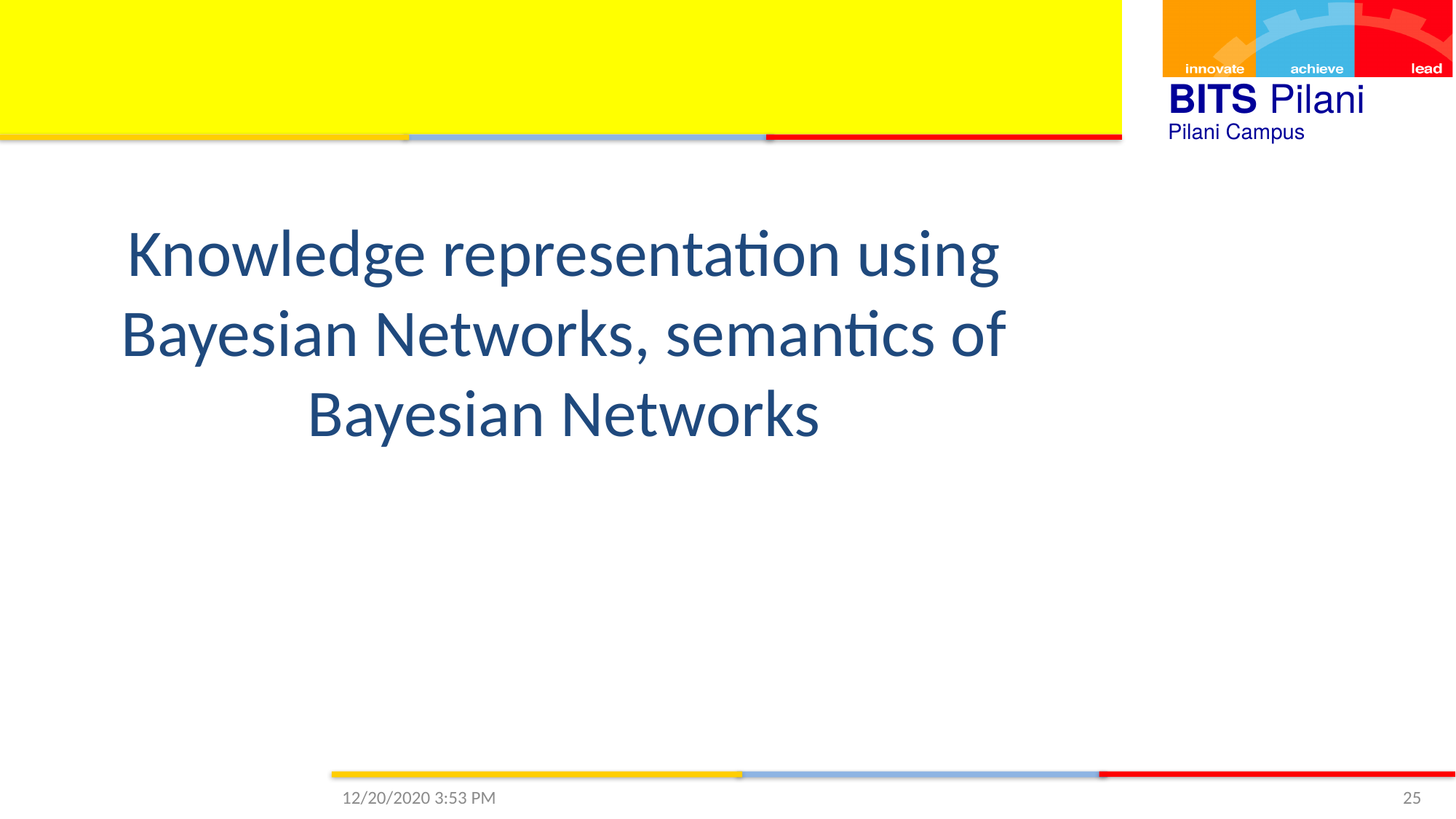

# Knowledge representation using Bayesian Networks, semantics of Bayesian Networks

12/20/2020 3:53 PM
25